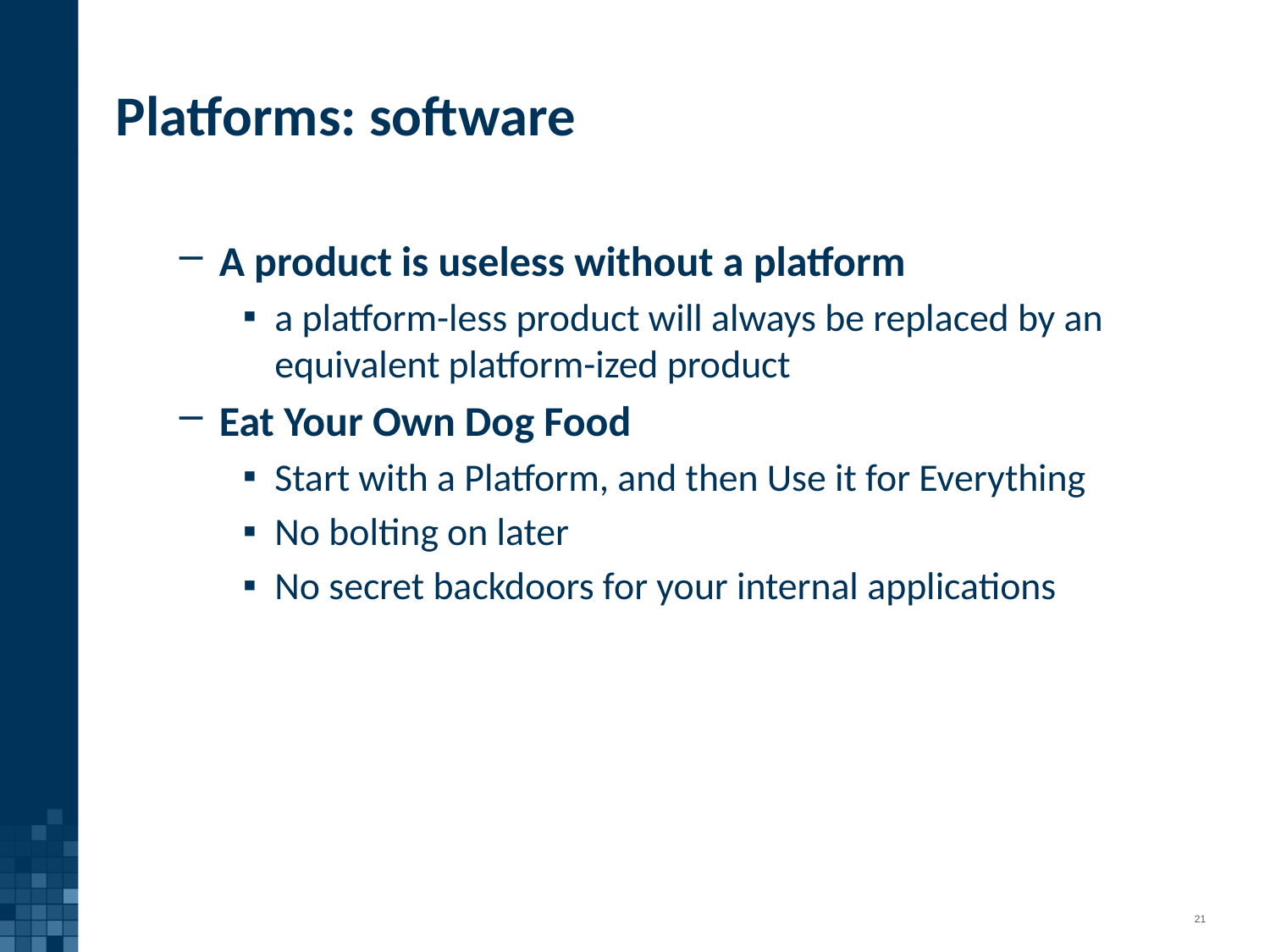

# Platforms: software
A product is useless without a platform
a platform-less product will always be replaced by an equivalent platform-ized product
Eat Your Own Dog Food
Start with a Platform, and then Use it for Everything
No bolting on later
No secret backdoors for your internal applications

21